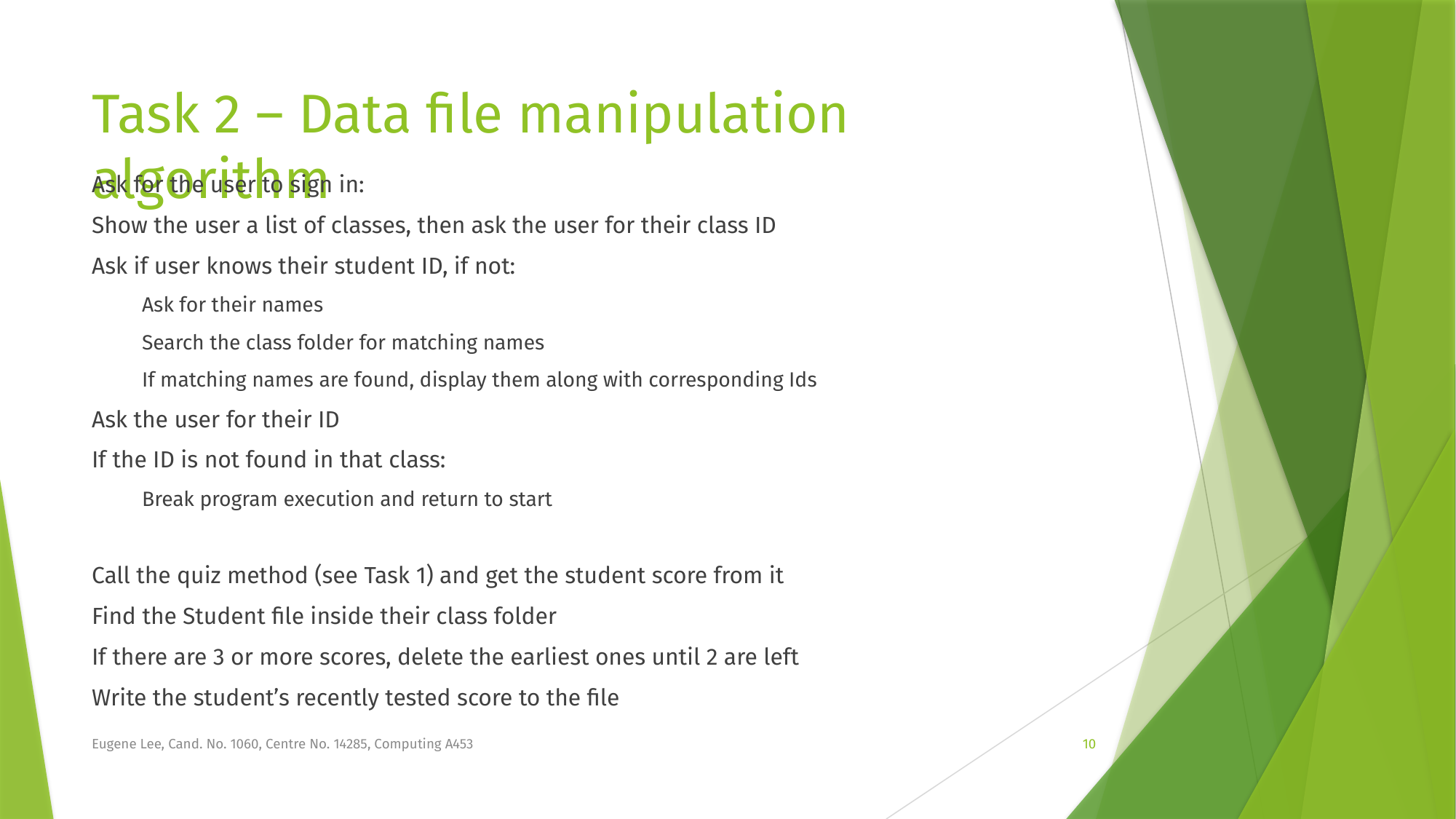

# Task 2 – Data file manipulation algorithm
Ask for the user to sign in:
Show the user a list of classes, then ask the user for their class ID
Ask if user knows their student ID, if not:
Ask for their names
Search the class folder for matching names
If matching names are found, display them along with corresponding Ids
Ask the user for their ID
If the ID is not found in that class:
Break program execution and return to start

Call the quiz method (see Task 1) and get the student score from it
Find the Student file inside their class folder
If there are 3 or more scores, delete the earliest ones until 2 are left
Write the student’s recently tested score to the file
Eugene Lee, Cand. No. 1060, Centre No. 14285, Computing A453
10